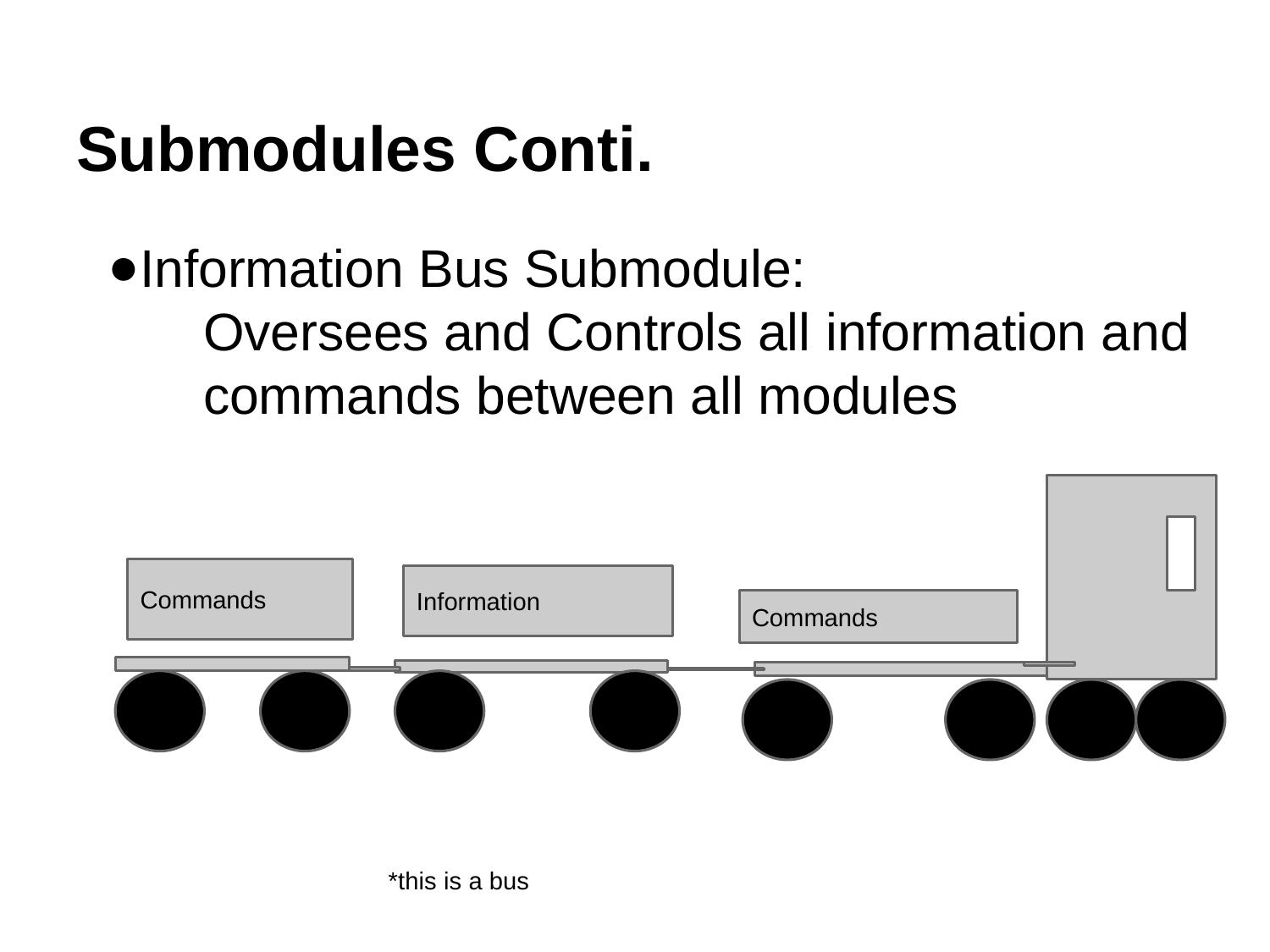

# Submodules Conti.
Information Bus Submodule:
Oversees and Controls all information and commands between all modules

Commands
Information
Commands

*this is a bus